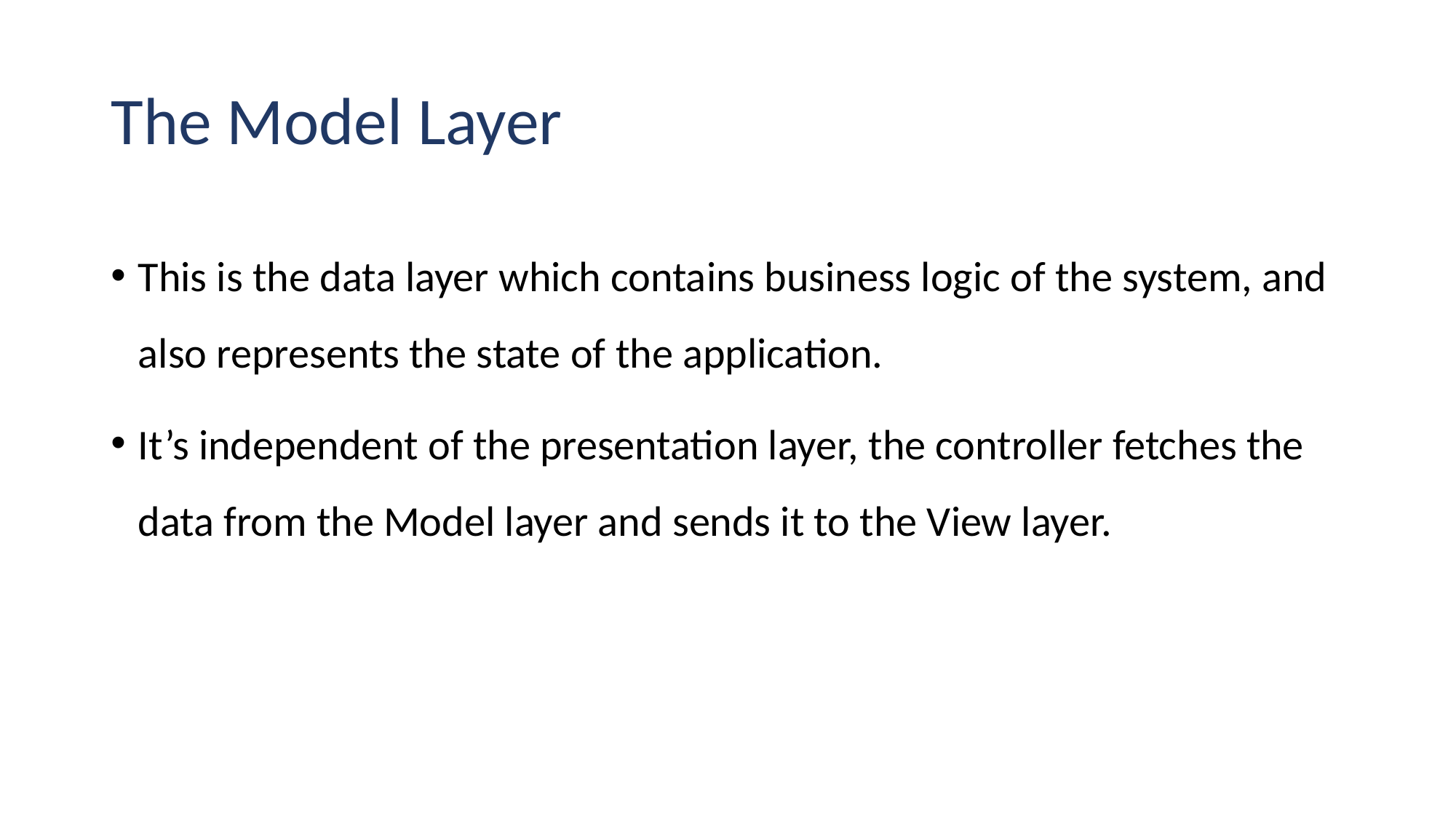

# The Model Layer
This is the data layer which contains business logic of the system, and also represents the state of the application.
It’s independent of the presentation layer, the controller fetches the data from the Model layer and sends it to the View layer.